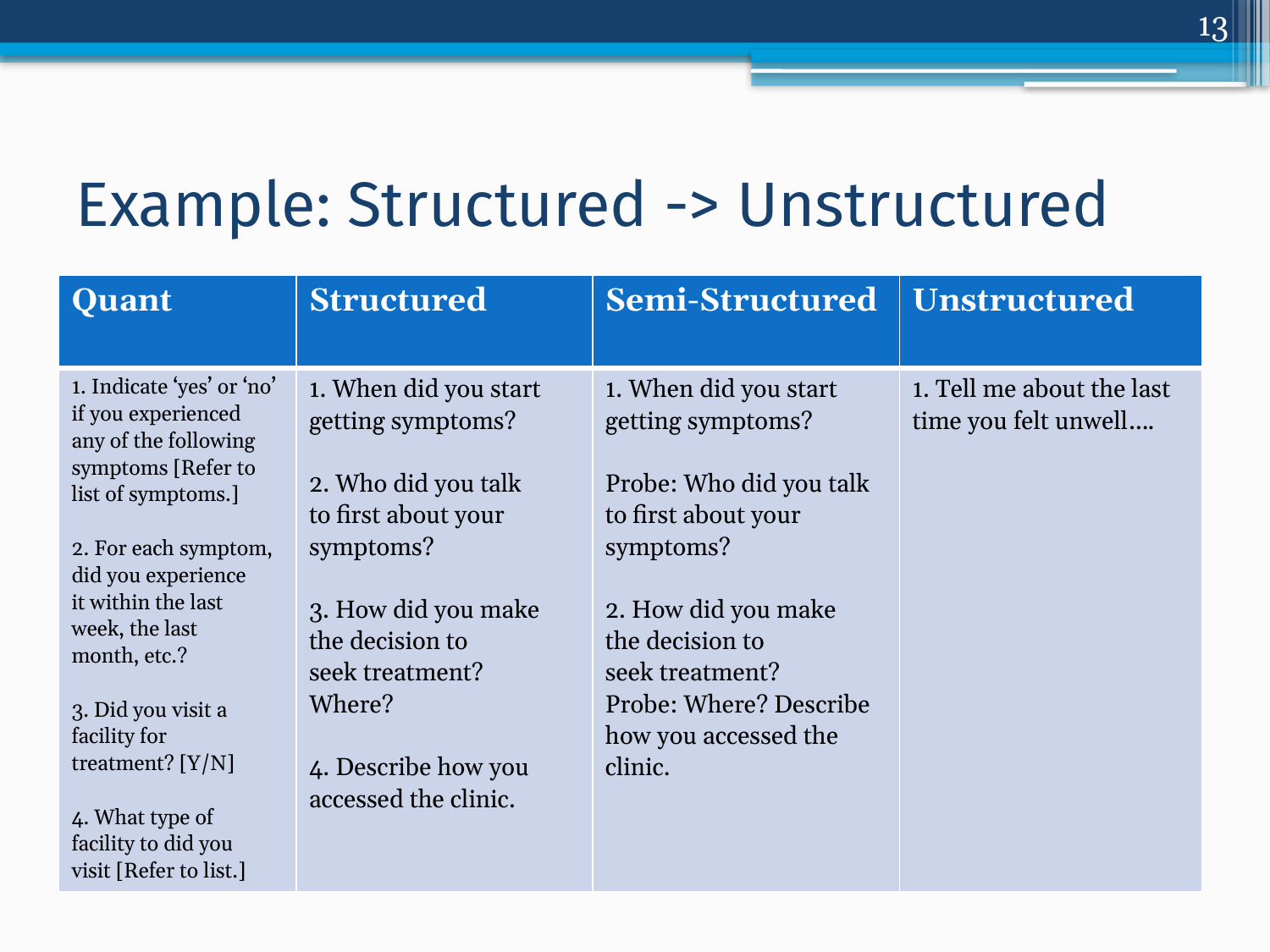

13
# Example: Structured -> Unstructured
| Quant | Structured | Semi-Structured | Unstructured |
| --- | --- | --- | --- |
| 1. Indicate ‘yes’ or ‘no’ if you experienced any of the following symptoms [Refer to list of symptoms.] 2. For each symptom, did you experience it within the last week, the last month, etc.? 3. Did you visit a facility for treatment? [Y/N] 4. What type of facility to did you visit [Refer to list.] | 1. When did you start getting symptoms? 2. Who did you talk to first about your symptoms? 3. How did you make the decision to seek treatment? Where? 4. Describe how you accessed the clinic. | 1. When did you start getting symptoms? Probe: Who did you talk to first about your symptoms? 2. How did you make the decision to seek treatment? Probe: Where? Describe how you accessed the clinic. | 1. Tell me about the last time you felt unwell…. |